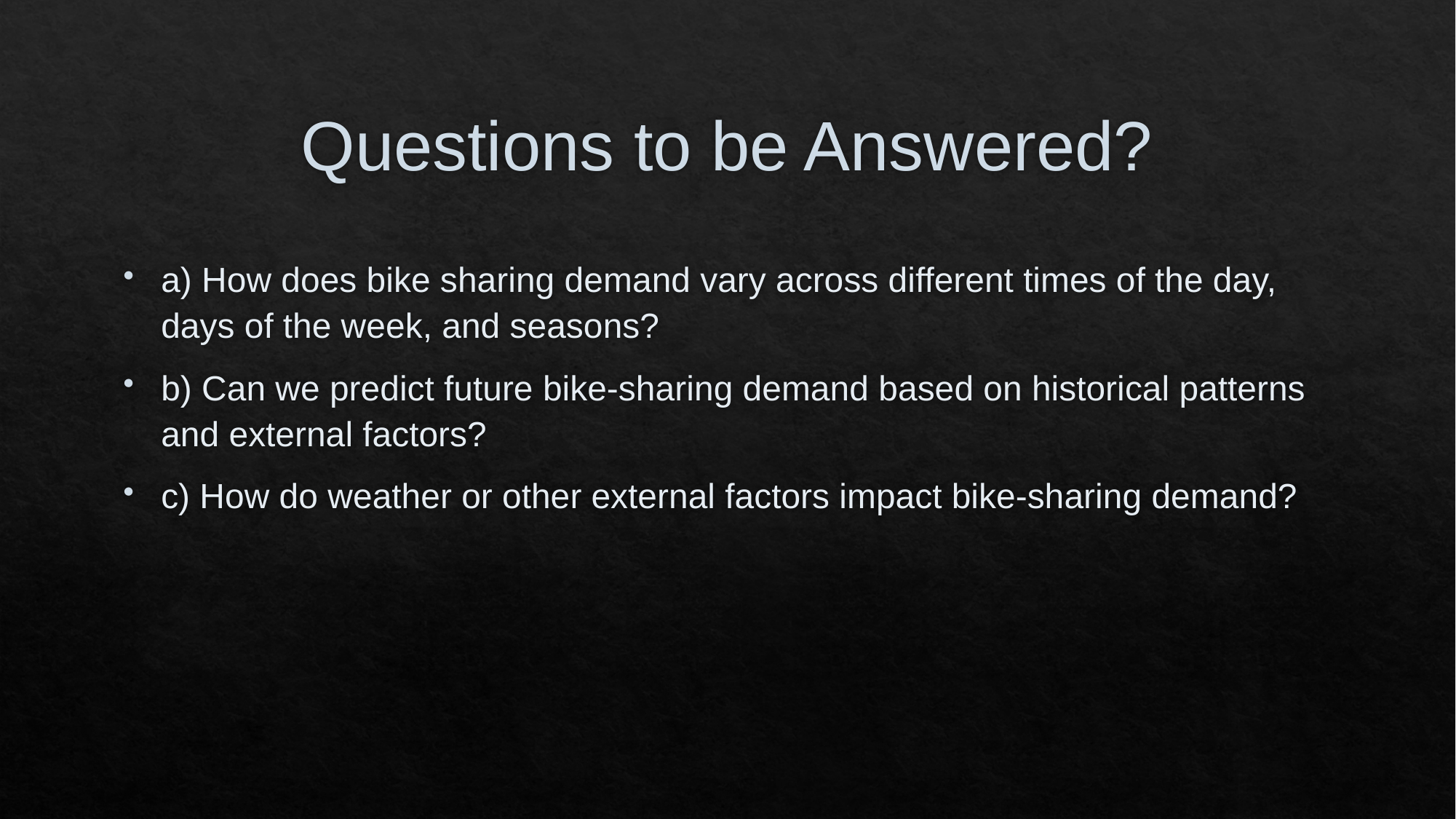

# Questions to be Answered?
a) How does bike sharing demand vary across different times of the day, days of the week, and seasons?
b) Can we predict future bike-sharing demand based on historical patterns and external factors?
c) How do weather or other external factors impact bike-sharing demand?